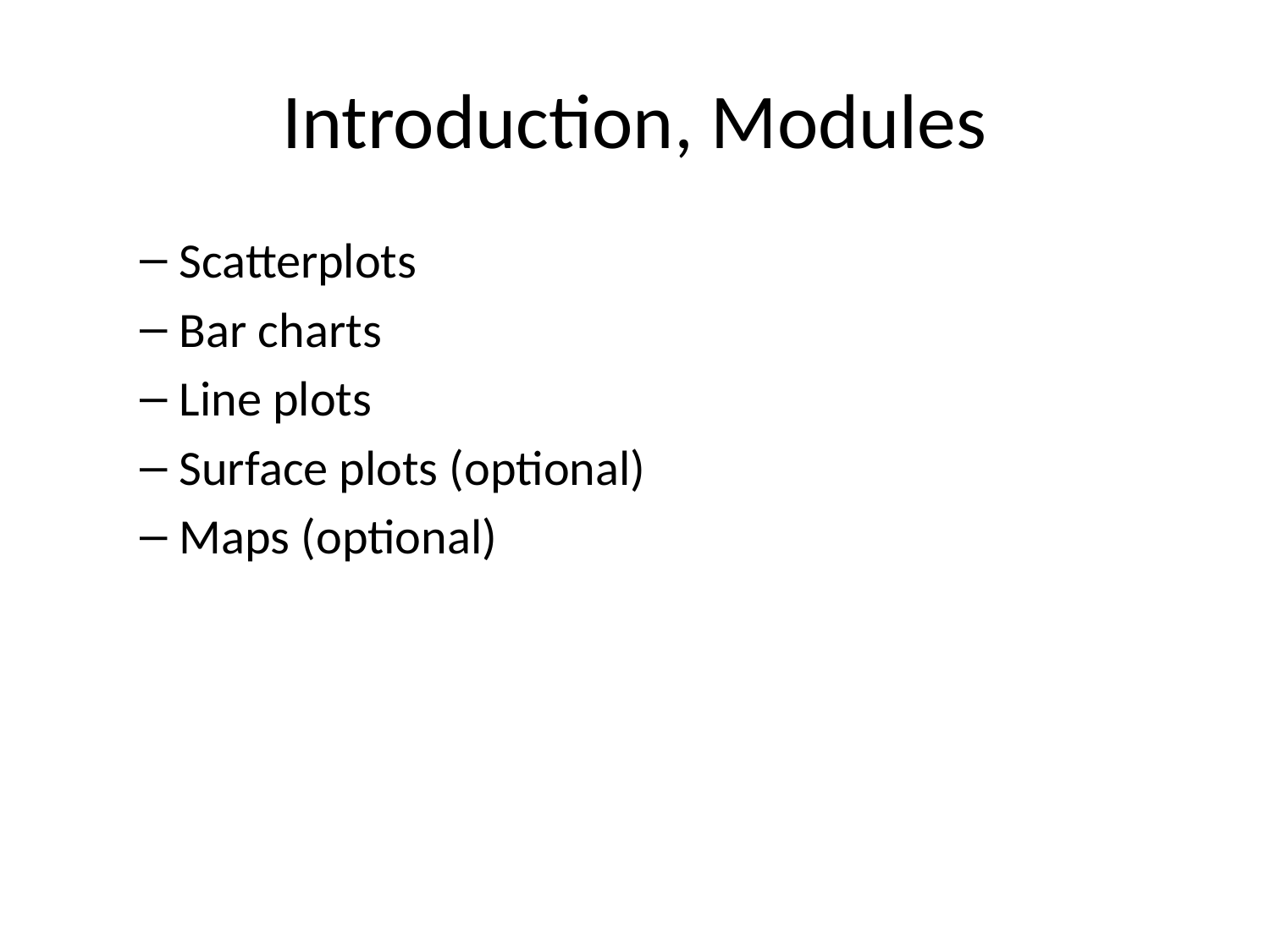

# Introduction, Modules
Scatterplots
Bar charts
Line plots
Surface plots (optional)
Maps (optional)